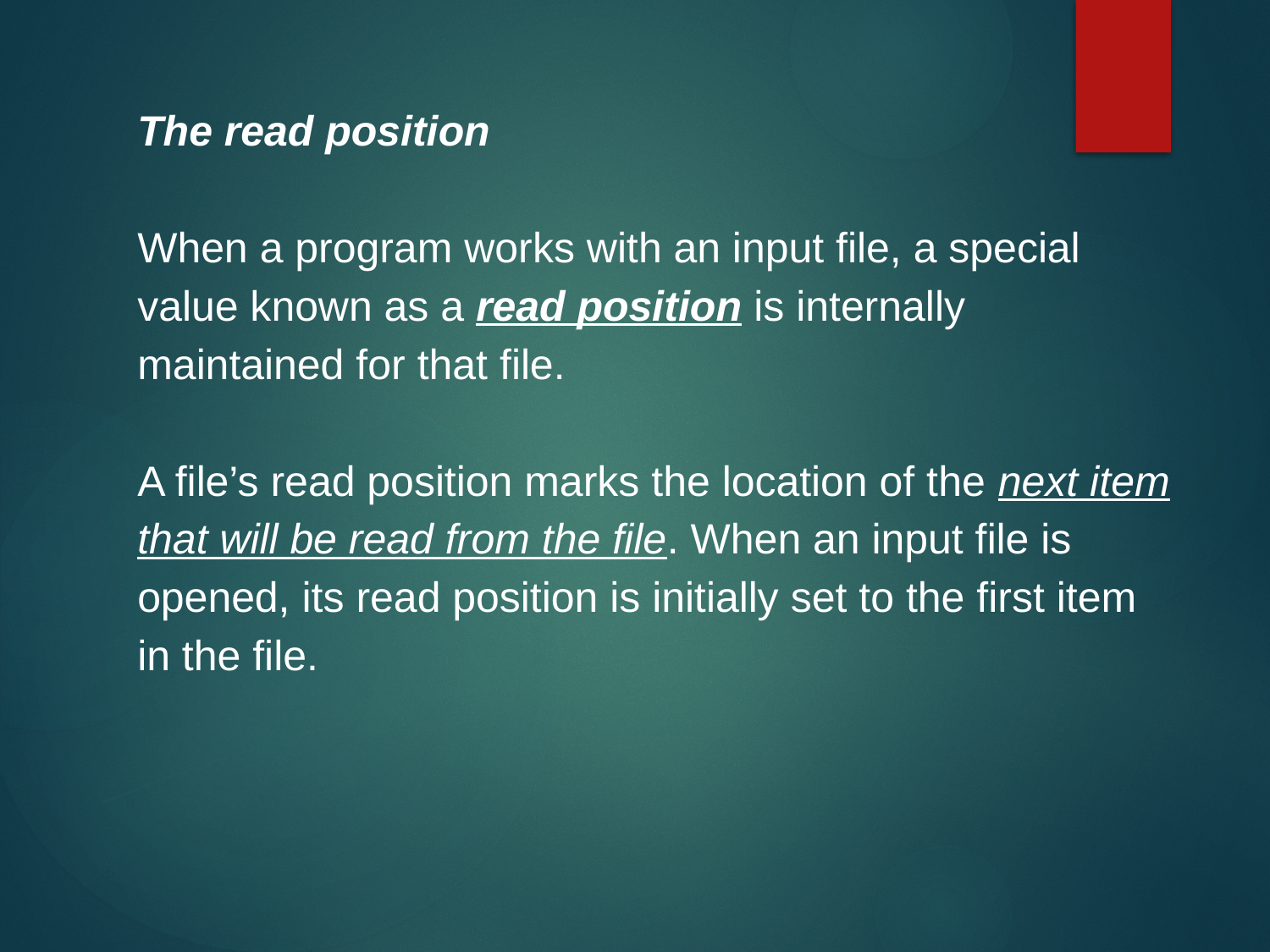

The read position

When a program works with an input file, a special value known as a read position is internally maintained for that file.

A file’s read position marks the location of the next item that will be read from the file. When an input file is opened, its read position is initially set to the first item in the file.